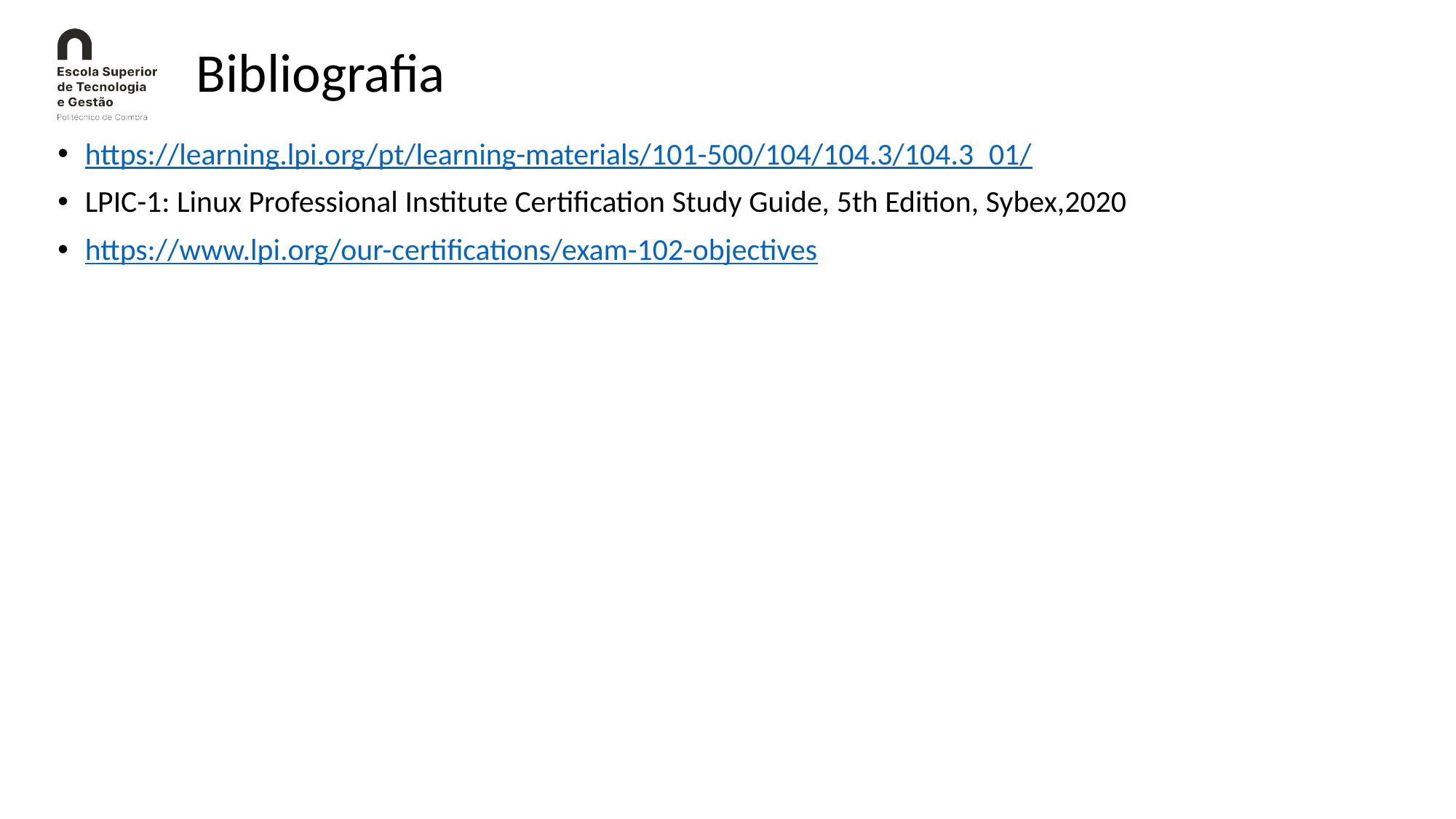

# Bibliografia
https://learning.lpi.org/pt/learning-materials/101-500/104/104.3/104.3_01/
LPIC-1: Linux Professional Institute Certification Study Guide, 5th Edition, Sybex,2020
https://www.lpi.org/our-certifications/exam-102-objectives